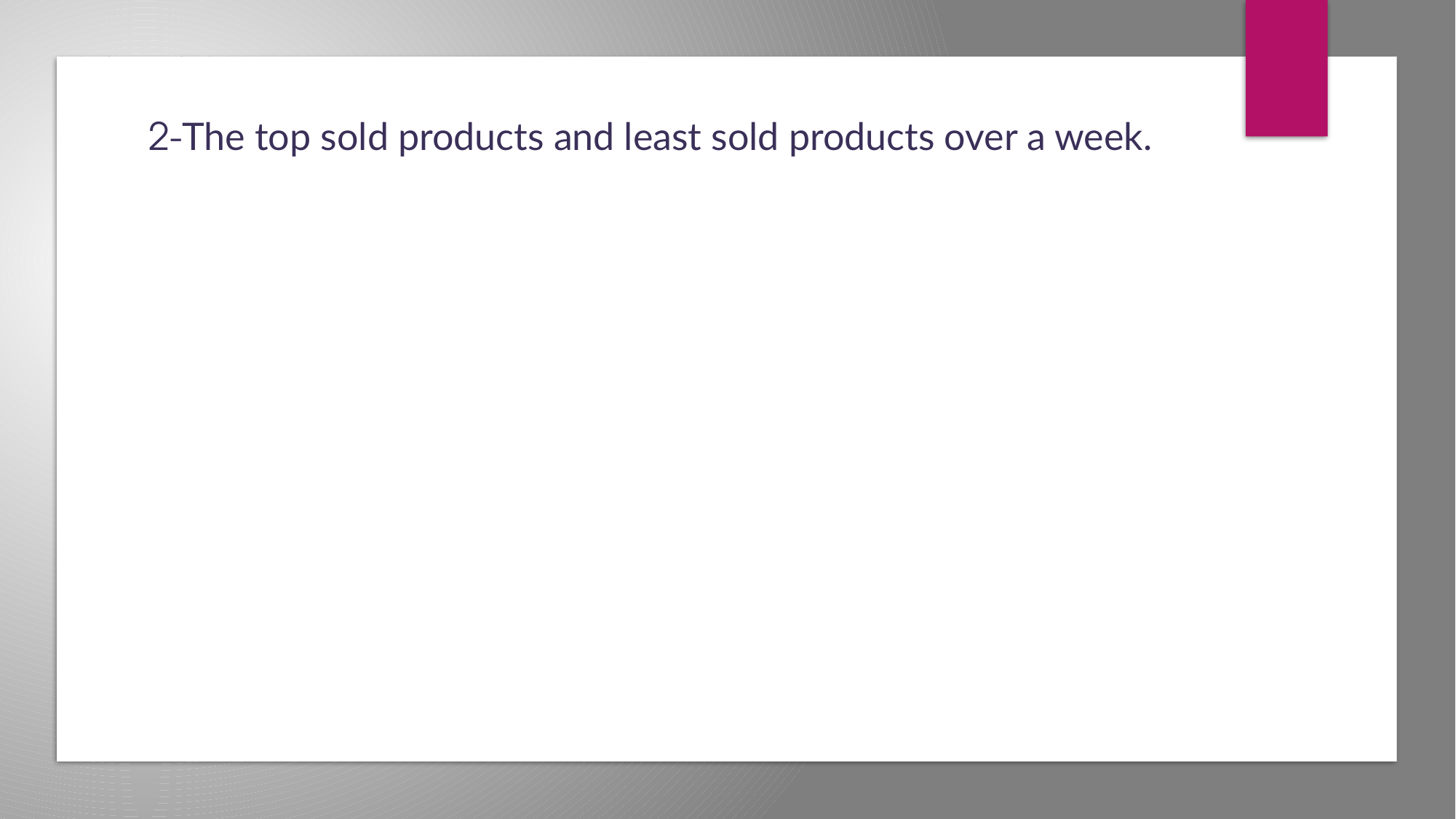

# 2-The top sold products and least sold products over a week.